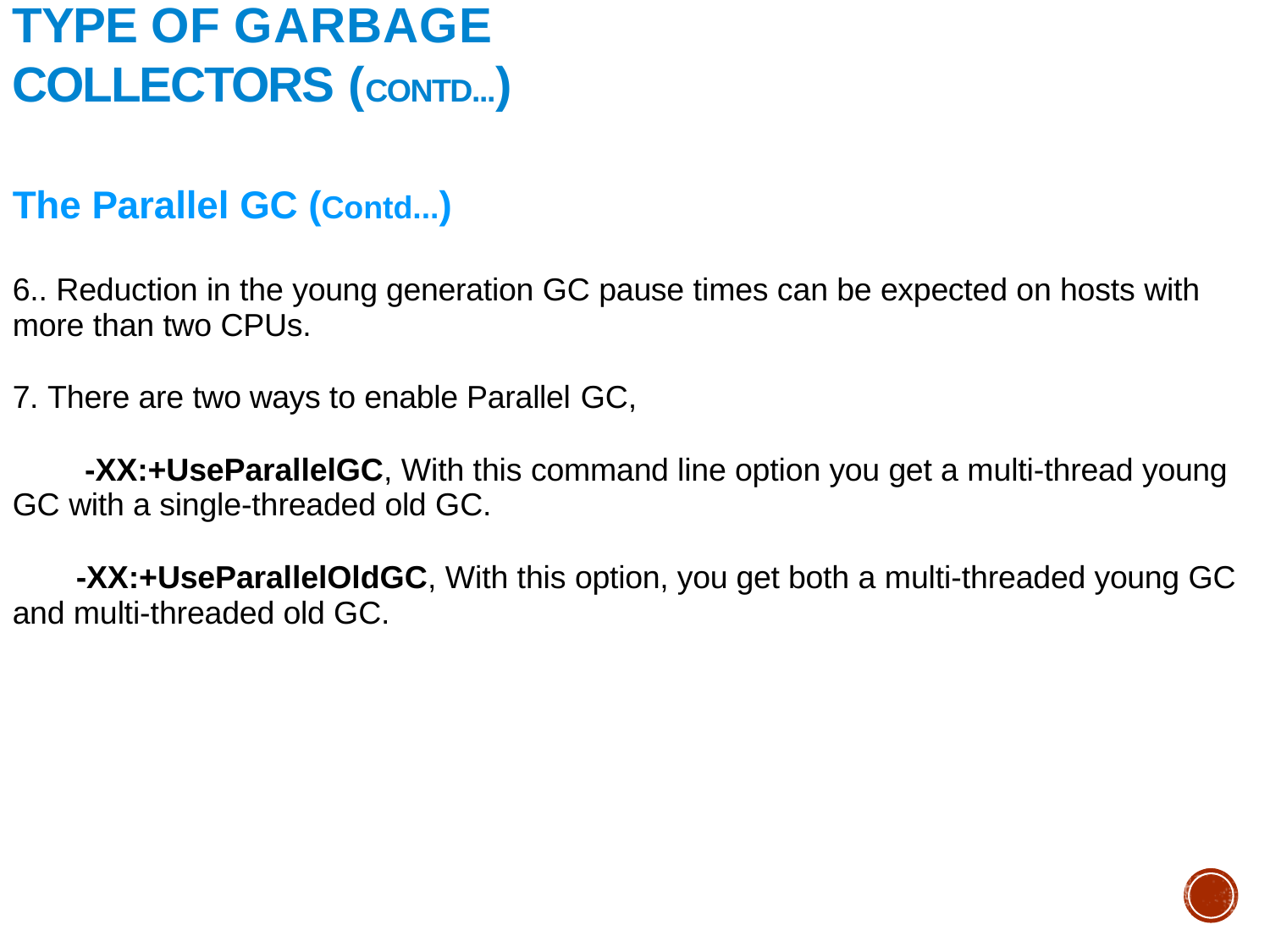

# Type of Garbage Collectors (Contd...)
The Parallel GC (Contd...)

6.. Reduction in the young generation GC pause times can be expected on hosts with  more than two CPUs.

7. There are two ways to enable Parallel GC,

-XX:+UseParallelGC, With this command line option you get a multi-thread young  GC with a single-threaded old GC.

-XX:+UseParallelOldGC, With this option, you get both a multi-threaded young GC  and multi-threaded old GC.